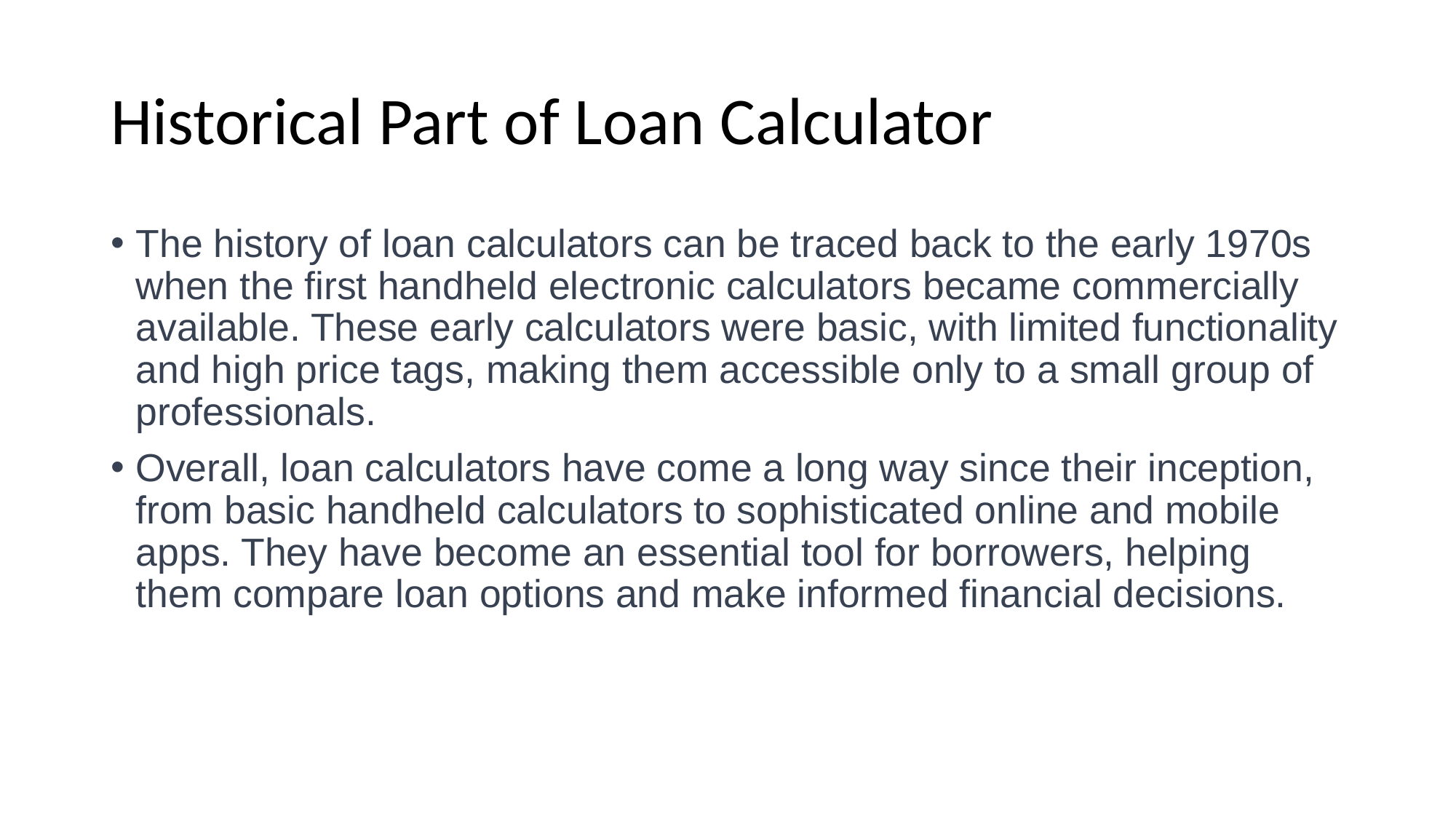

# Historical Part of Loan Calculator
The history of loan calculators can be traced back to the early 1970s when the first handheld electronic calculators became commercially available. These early calculators were basic, with limited functionality and high price tags, making them accessible only to a small group of professionals.
Overall, loan calculators have come a long way since their inception, from basic handheld calculators to sophisticated online and mobile apps. They have become an essential tool for borrowers, helping them compare loan options and make informed financial decisions.